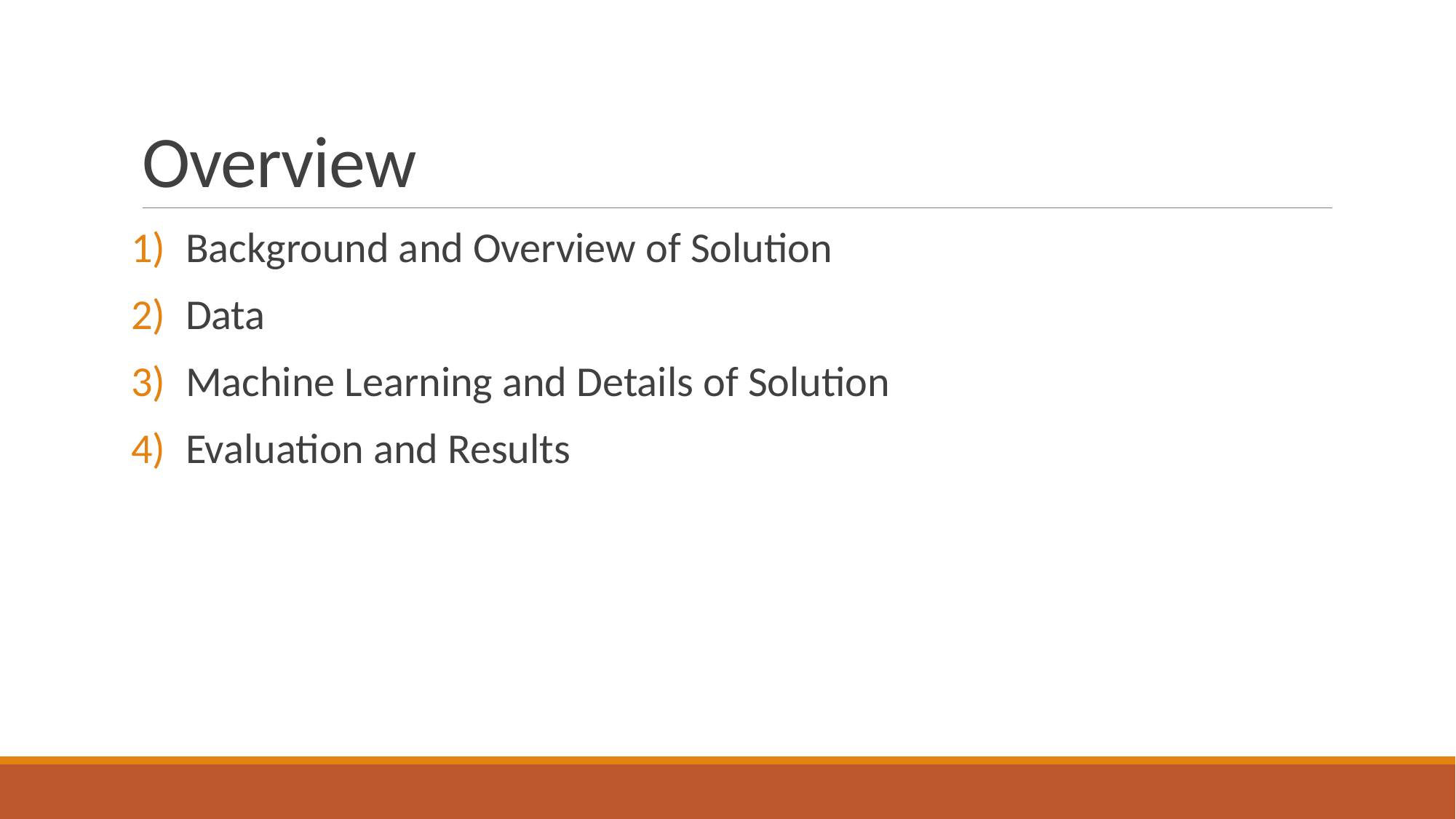

# Overview
Background and Overview of Solution
Data
Machine Learning and Details of Solution
Evaluation and Results